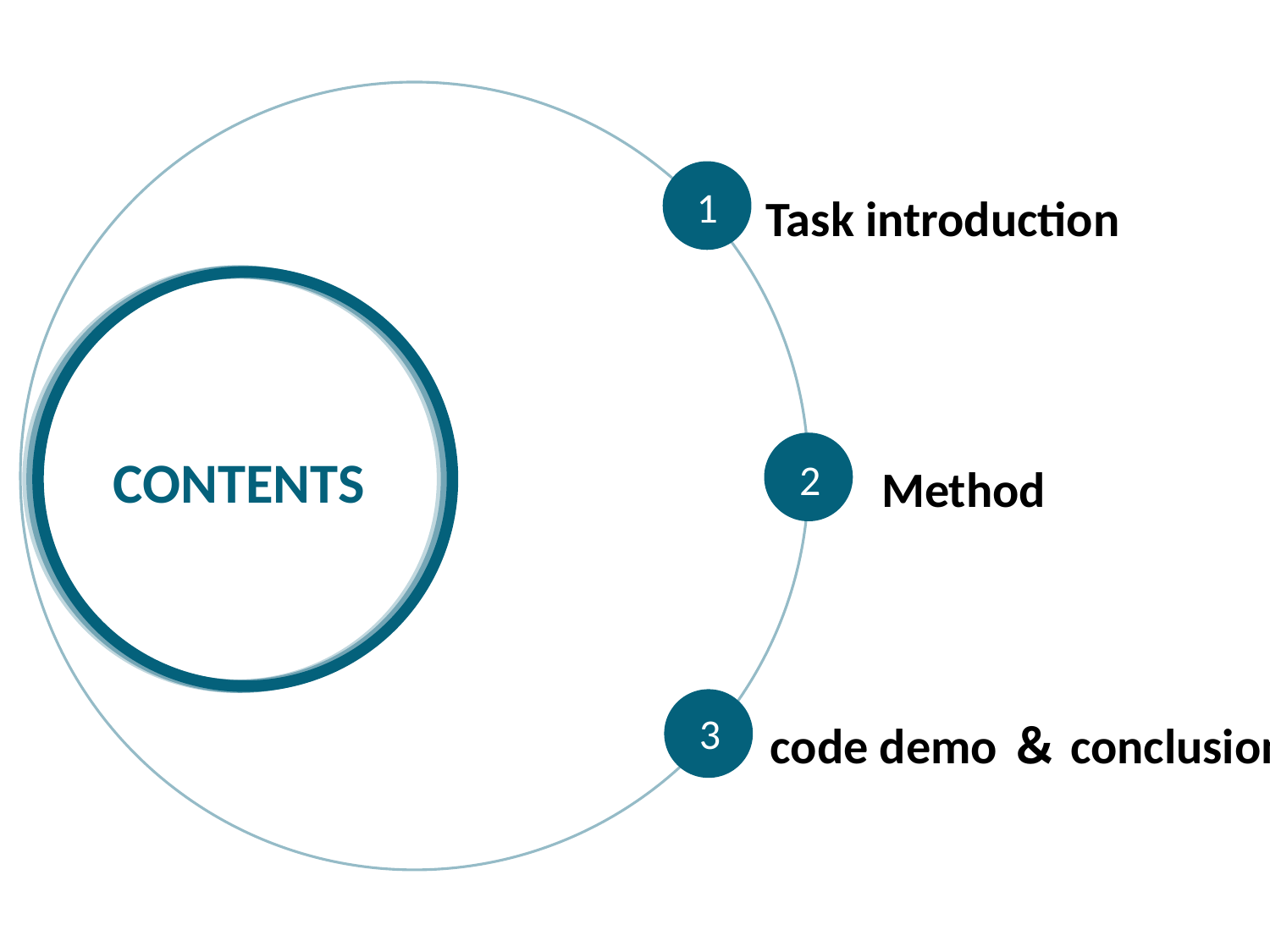

1
Task introduction

CONTENTS
2
Method

3
code demo＆conclusion